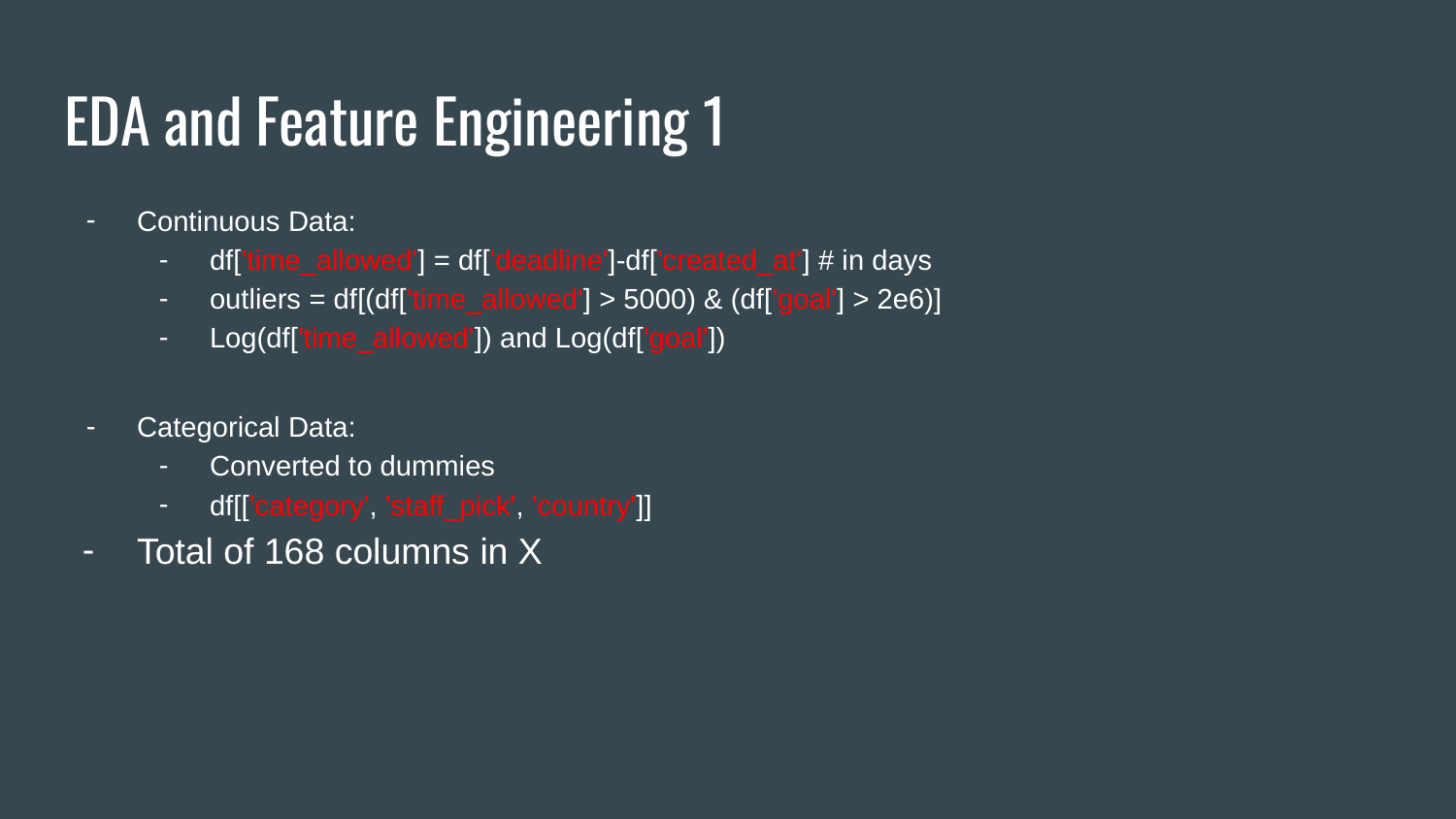

# EDA and Feature Engineering 1
Continuous Data:
df['time_allowed'] = df['deadline']-df['created_at'] # in days
outliers = df[(df['time_allowed'] > 5000) & (df['goal'] > 2e6)]
Log(df['time_allowed']) and Log(df['goal'])

Categorical Data:
Converted to dummies
df[['category', 'staff_pick', 'country']]
Total of 168 columns in X